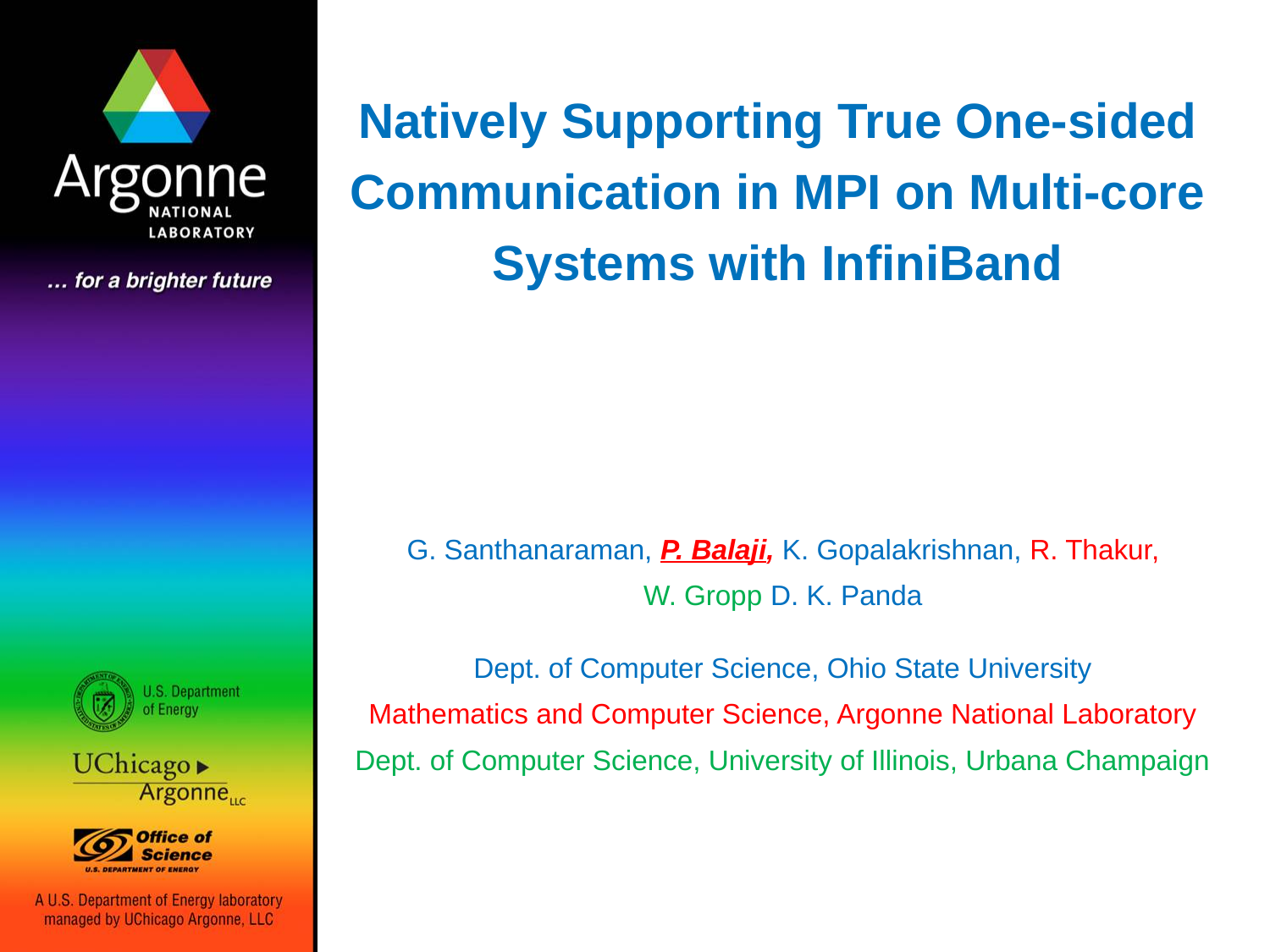

# Natively Supporting True One-sided Communication in MPI on Multi-core Systems with InfiniBand
G. Santhanaraman, P. Balaji, K. Gopalakrishnan, R. Thakur,
W. Gropp 	D. K. Panda

Dept. of Computer Science, Ohio State University
Mathematics and Computer Science, Argonne National Laboratory
Dept. of Computer Science, University of Illinois, Urbana Champaign